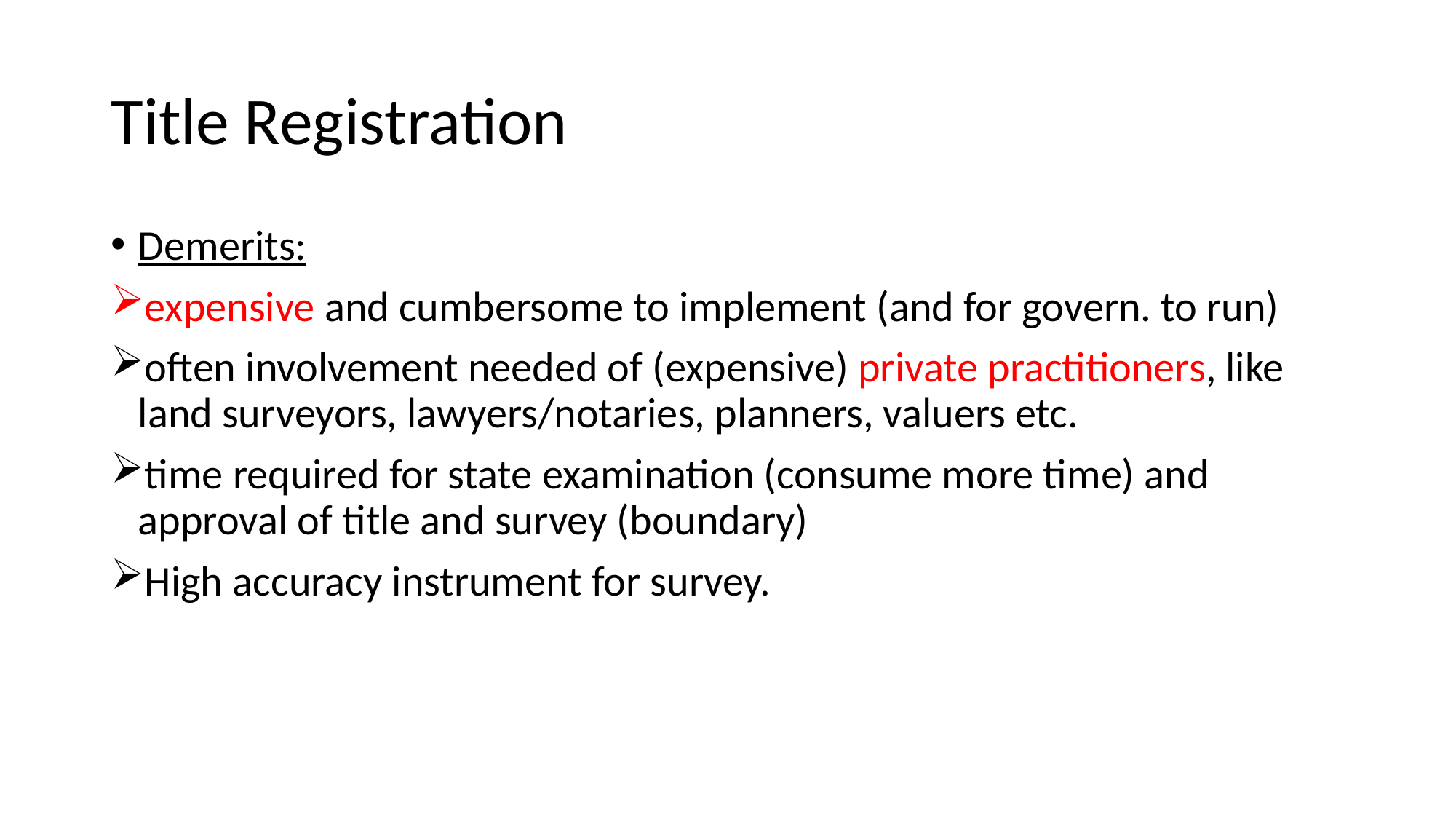

# Title Registration
Demerits:
expensive and cumbersome to implement (and for govern. to run)
often involvement needed of (expensive) private practitioners, like land surveyors, lawyers/notaries, planners, valuers etc.
time required for state examination (consume more time) and approval of title and survey (boundary)
High accuracy instrument for survey.